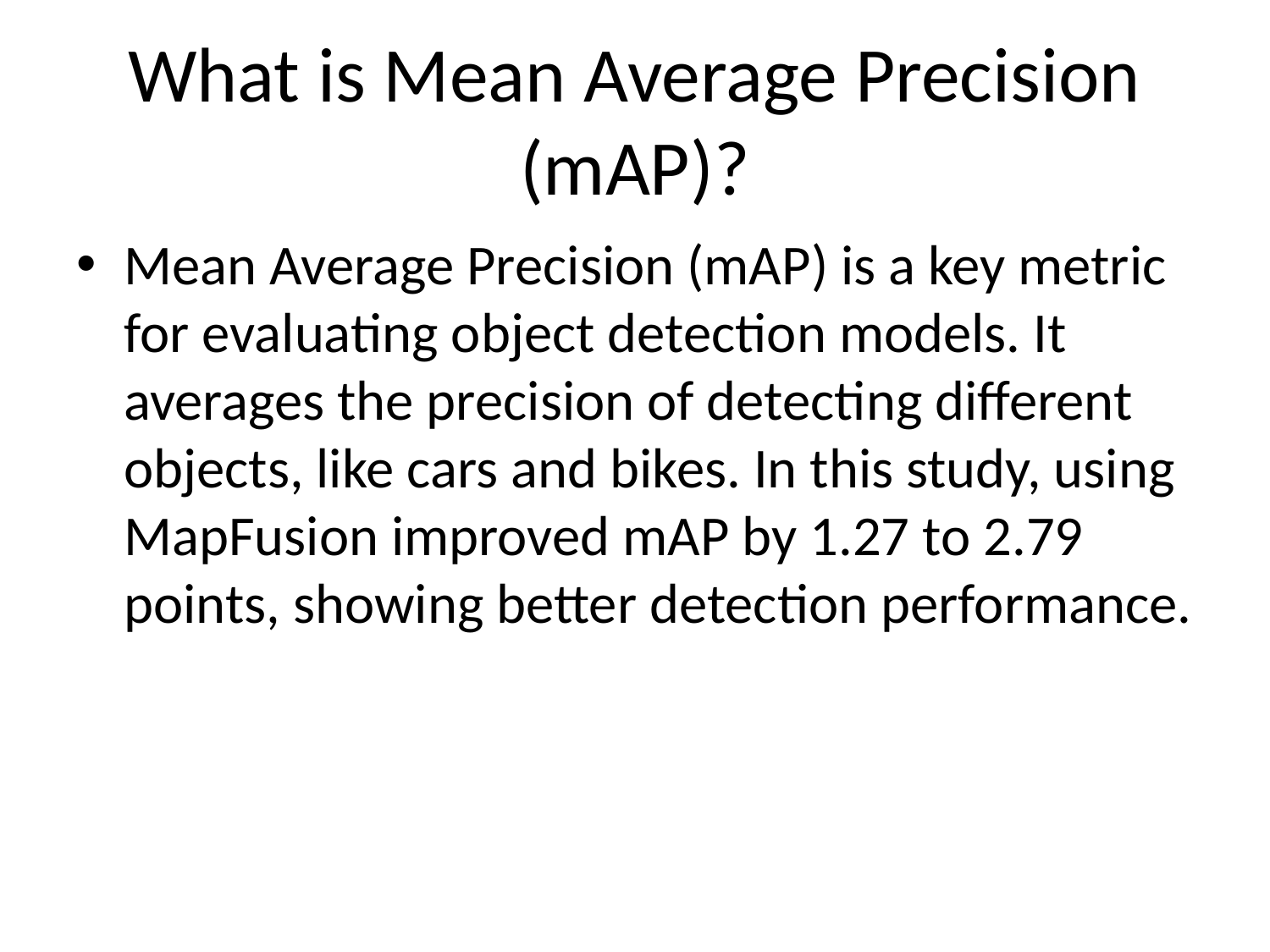

# What is Mean Average Precision (mAP)?
Mean Average Precision (mAP) is a key metric for evaluating object detection models. It averages the precision of detecting different objects, like cars and bikes. In this study, using MapFusion improved mAP by 1.27 to 2.79 points, showing better detection performance.